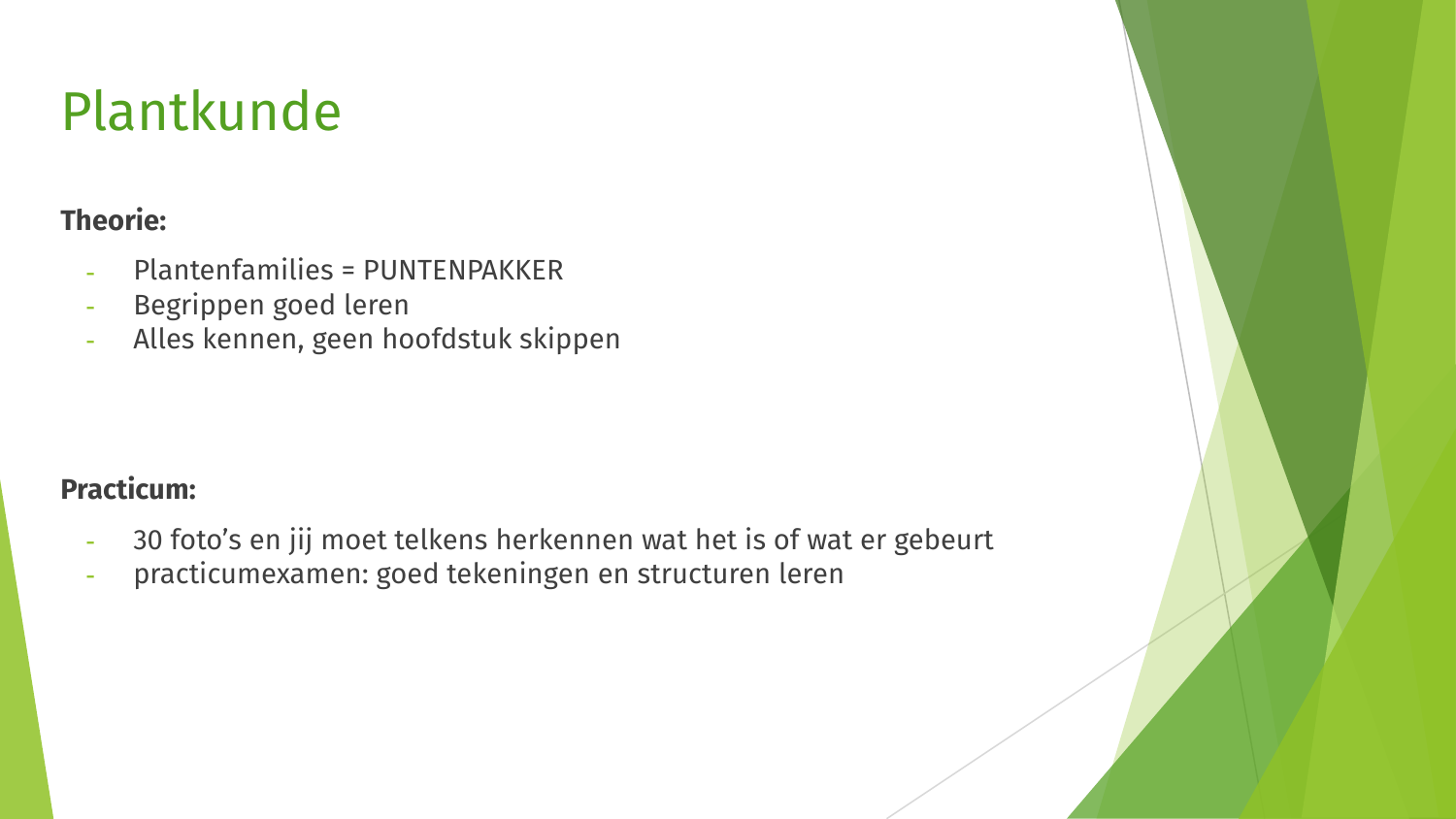

# Plantkunde
Theorie:
Plantenfamilies = PUNTENPAKKER
Begrippen goed leren
Alles kennen, geen hoofdstuk skippen

Practicum:
30 foto’s en jij moet telkens herkennen wat het is of wat er gebeurt
practicumexamen: goed tekeningen en structuren leren